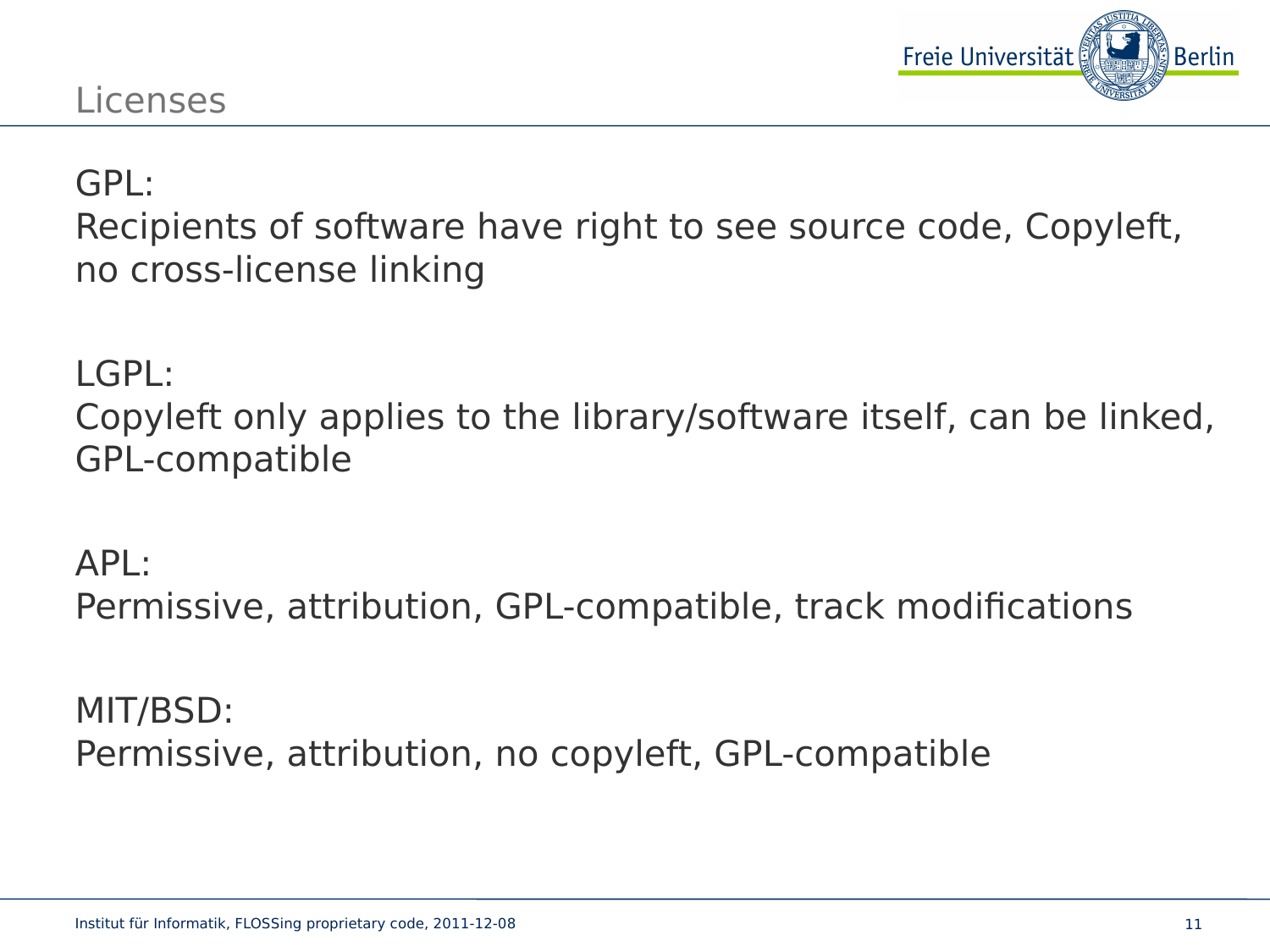

# Licenses
GPL:
Recipients of software have right to see source code, Copyleft, no cross-license linking

LGPL:
Copyleft only applies to the library/software itself, can be linked, GPL-compatible

APL:
Permissive, attribution, GPL-compatible, track modifications

MIT/BSD:
Permissive, attribution, no copyleft, GPL-compatible

Institut für Informatik, FLOSSing proprietary code, 2011-12-08